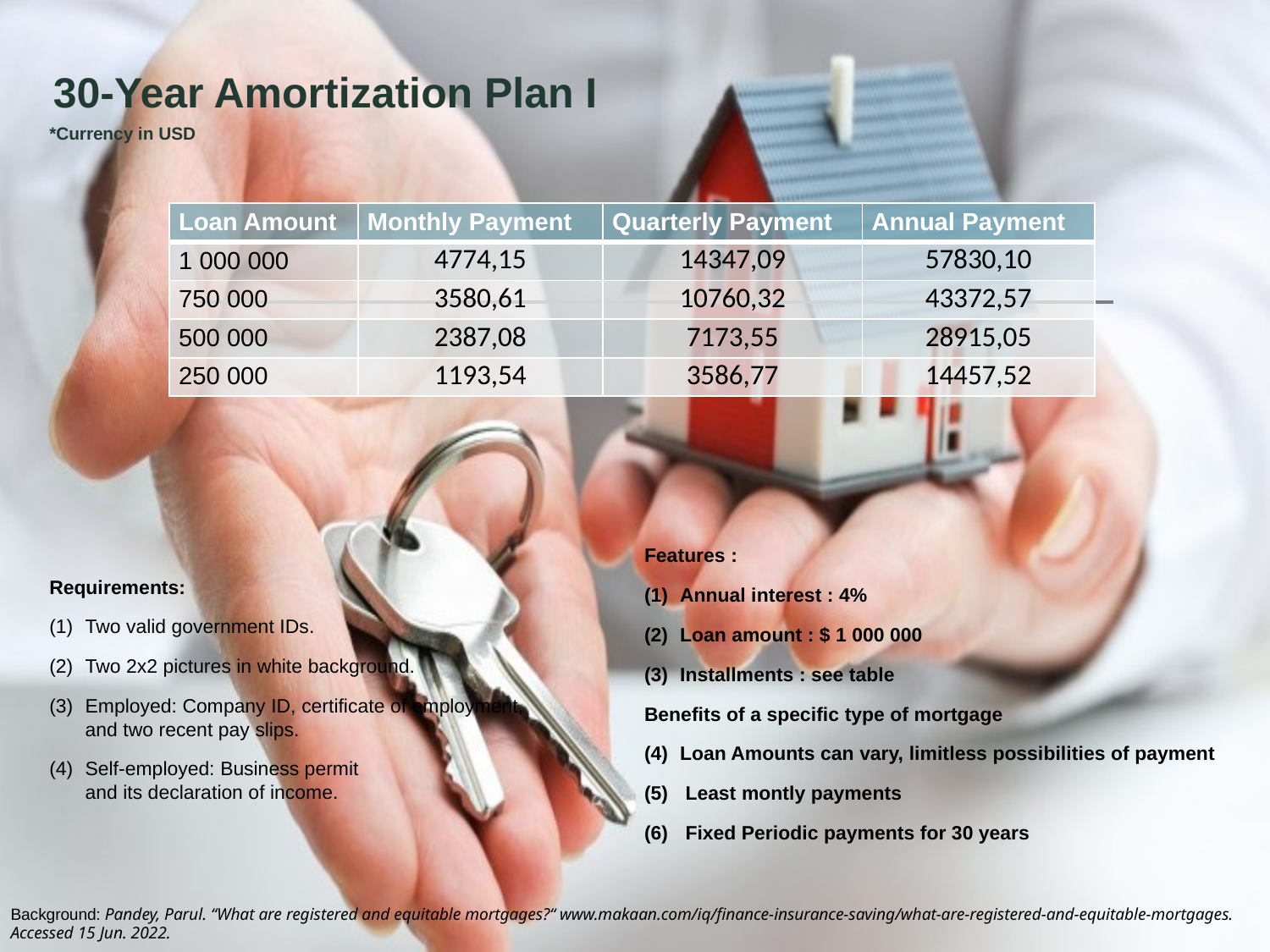

# 30-Year Amortization Plan I
*Currency in USD
| Loan Amount | Monthly Payment | Quarterly Payment | Annual Payment |
| --- | --- | --- | --- |
| 1 000 000 | 4774,15 | 14347,09 | 57830,10 |
| 750 000 | 3580,61 | 10760,32 | 43372,57 |
| 500 000 | 2387,08 | 7173,55 | 28915,05 |
| 250 000 | 1193,54 | 3586,77 | 14457,52 |
Features :
Annual interest : 4%
Loan amount : $ 1 000 000
Installments : see table
Benefits of a specific type of mortgage
Loan Amounts can vary, limitless possibilities of payment
 Least montly payments
 Fixed Periodic payments for 30 years
Requirements:
Two valid government IDs.
Two 2x2 pictures in white background.
Employed: Company ID, certificate of employment,
and two recent pay slips.
Self-employed: Business permit
and its declaration of income.
Background: Pandey, Parul. “What are registered and equitable mortgages?“ www.makaan.com/iq/finance-insurance-saving/what-are-registered-and-equitable-mortgages. Accessed 15 Jun. 2022.